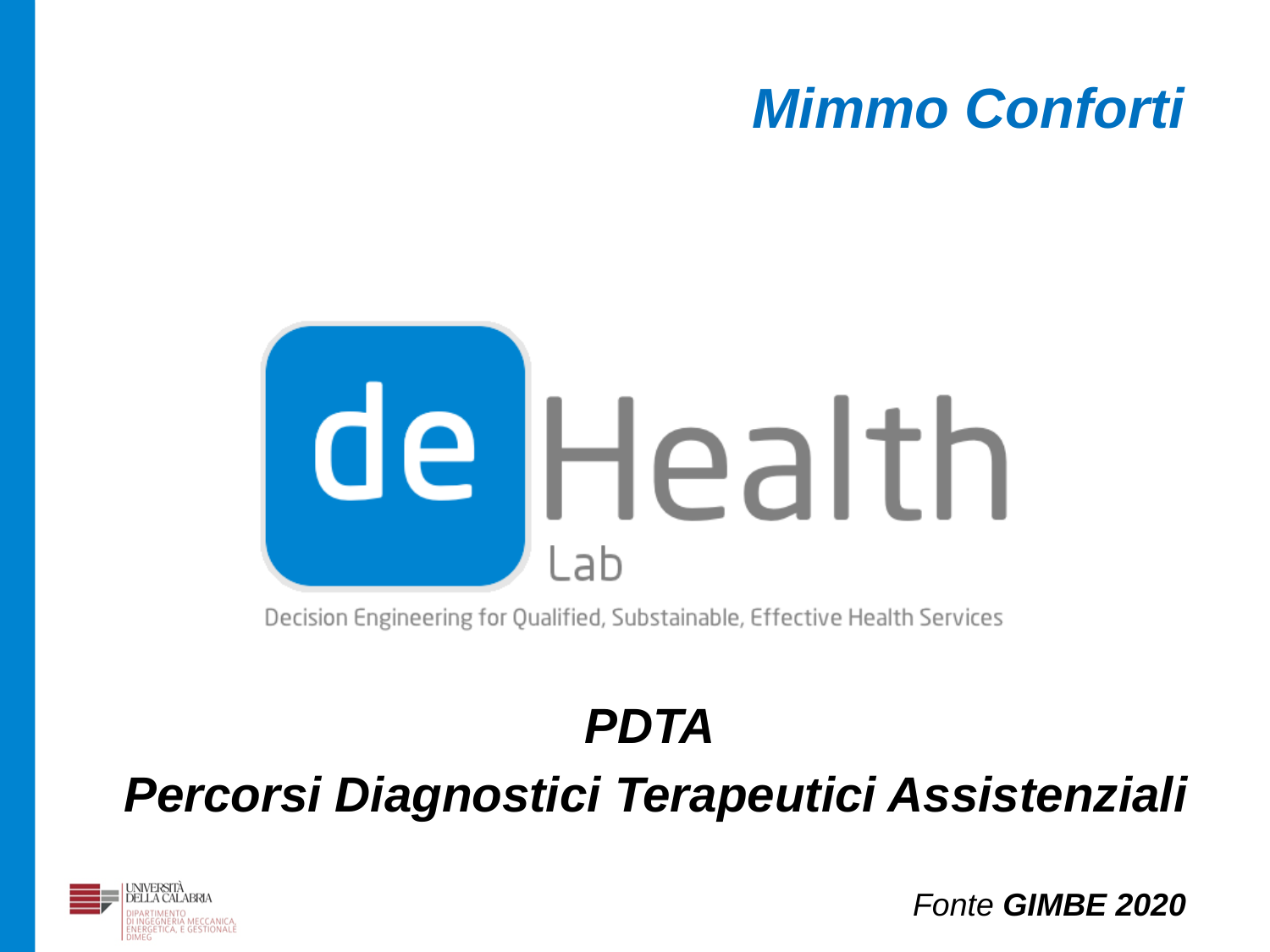

Mimmo Conforti
PDTA
Percorsi Diagnostici Terapeutici Assistenziali
Fonte GIMBE 2020